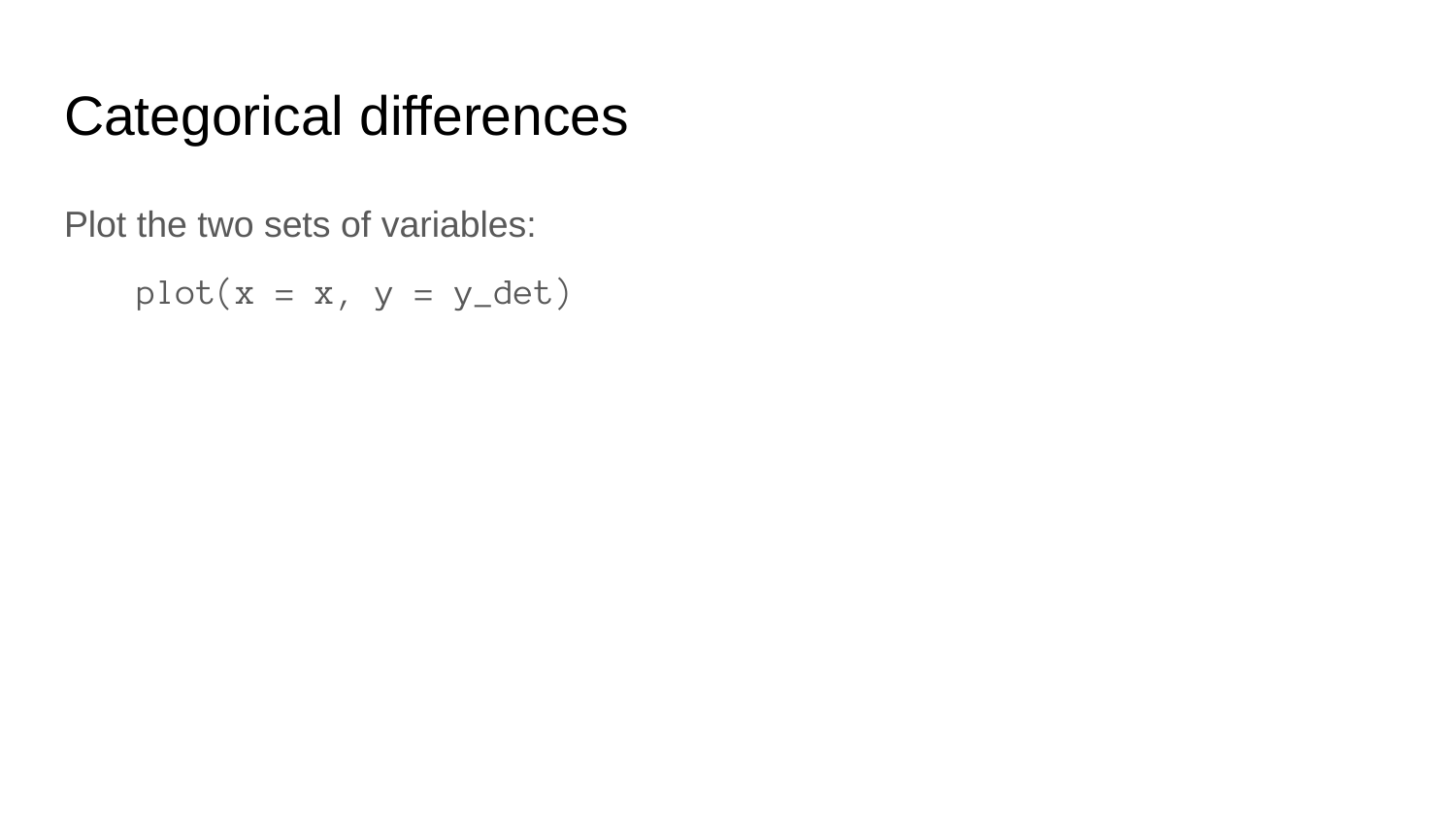

# Categorical differences
Plot the two sets of variables:
plot(x = x, y = y_det)